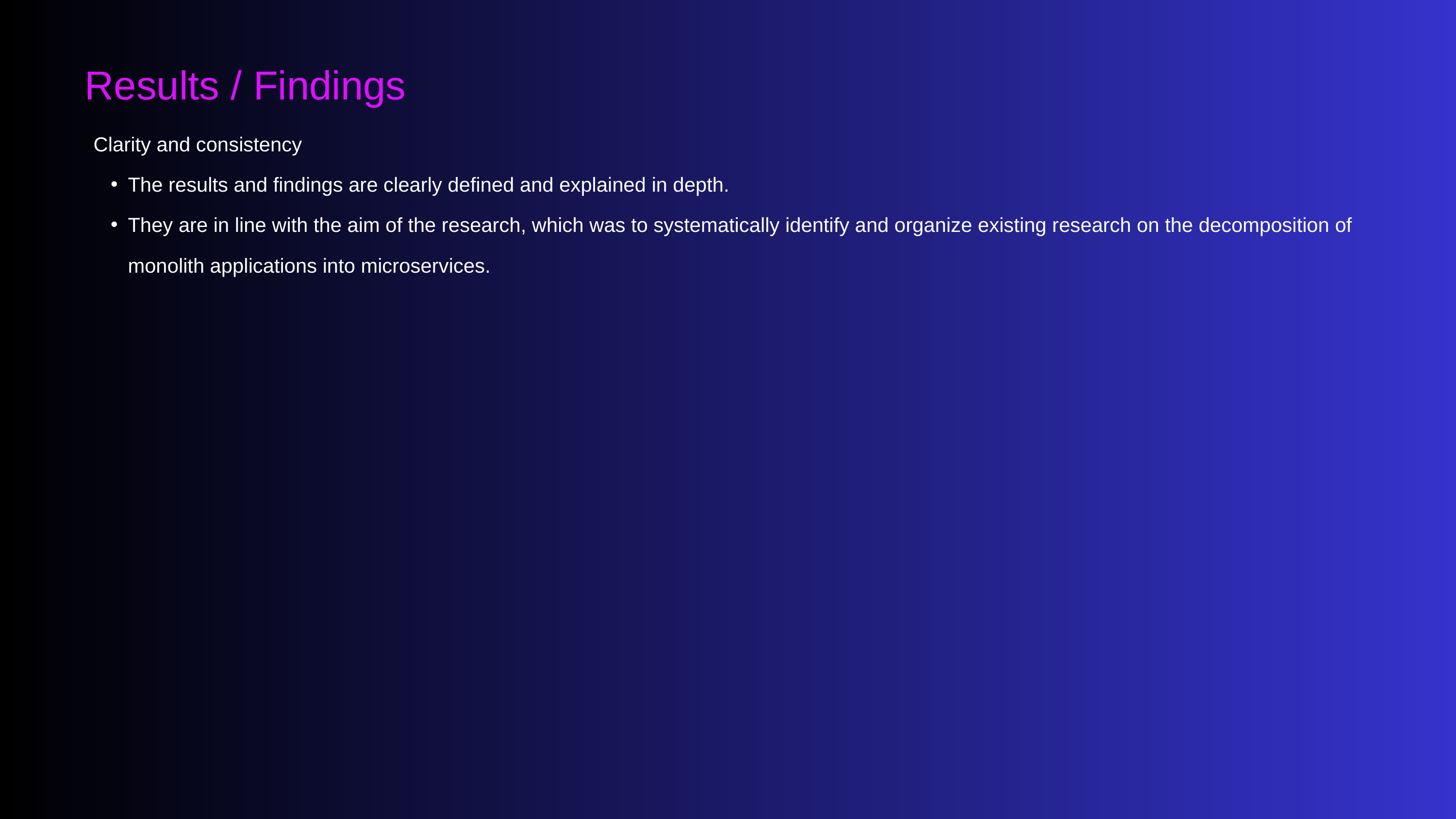

Results / Findings
Clarity and consistency
The results and findings are clearly defined and explained in depth.
They are in line with the aim of the research, which was to systematically identify and organize existing research on the decomposition of monolith applications into microservices.